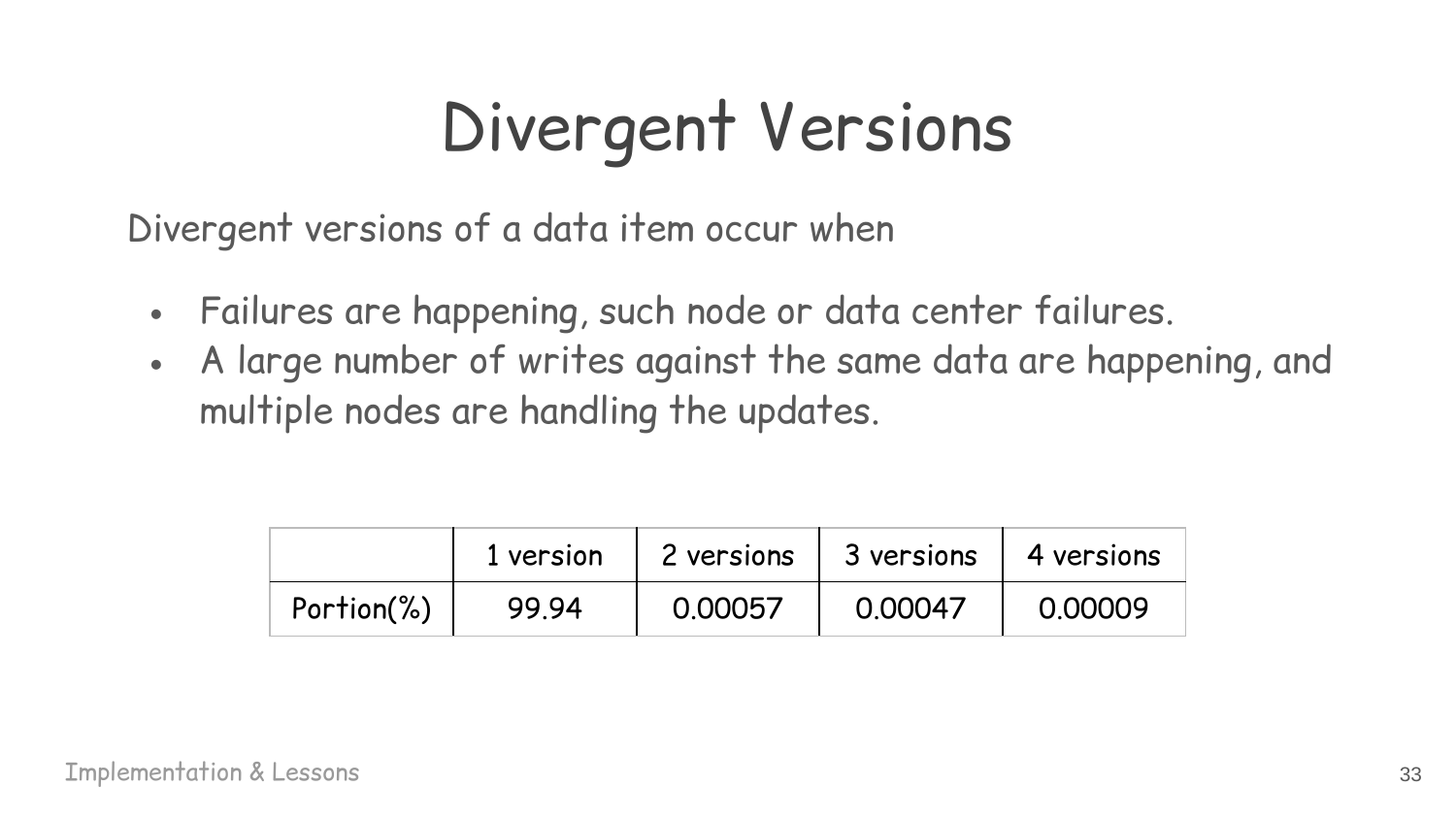

# Divergent Versions
Divergent versions of a data item occur when
Failures are happening, such node or data center failures.
A large number of writes against the same data are happening, and multiple nodes are handling the updates.
|  | 1 version | 2 versions | 3 versions | 4 versions |
| --- | --- | --- | --- | --- |
| Portion(%) | 99.94 | 0.00057 | 0.00047 | 0.00009 |
Implementation & Lessons
33